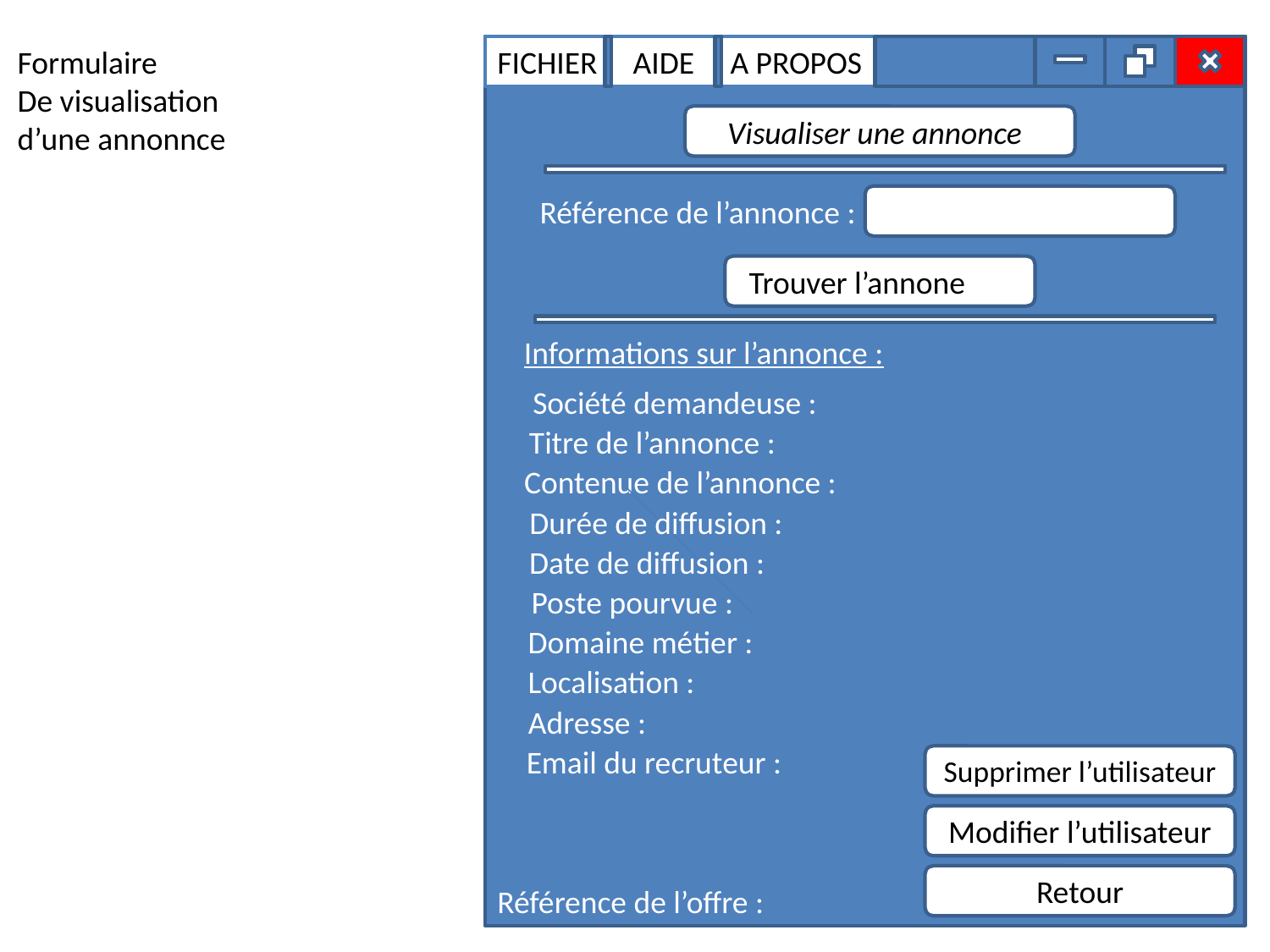

Formulaire
De visualisation
d’une annonnce

FICHIER     AIDE     A PROPOS

Visualiser une annonce

Référence de l’annonce :

Trouver l’annone

Informations sur l’annonce :
Société demandeuse :
Titre de l’annonce :
  Contenue de l’annonce :
Durée de diffusion :
Date de diffusion :
    Poste pourvue :
    Domaine métier :
    Localisation :
Adresse :
 Email du recruteur :
Supprimer l’utilisateur
Modifier l’utilisateur
Retour
Référence de l’offre :